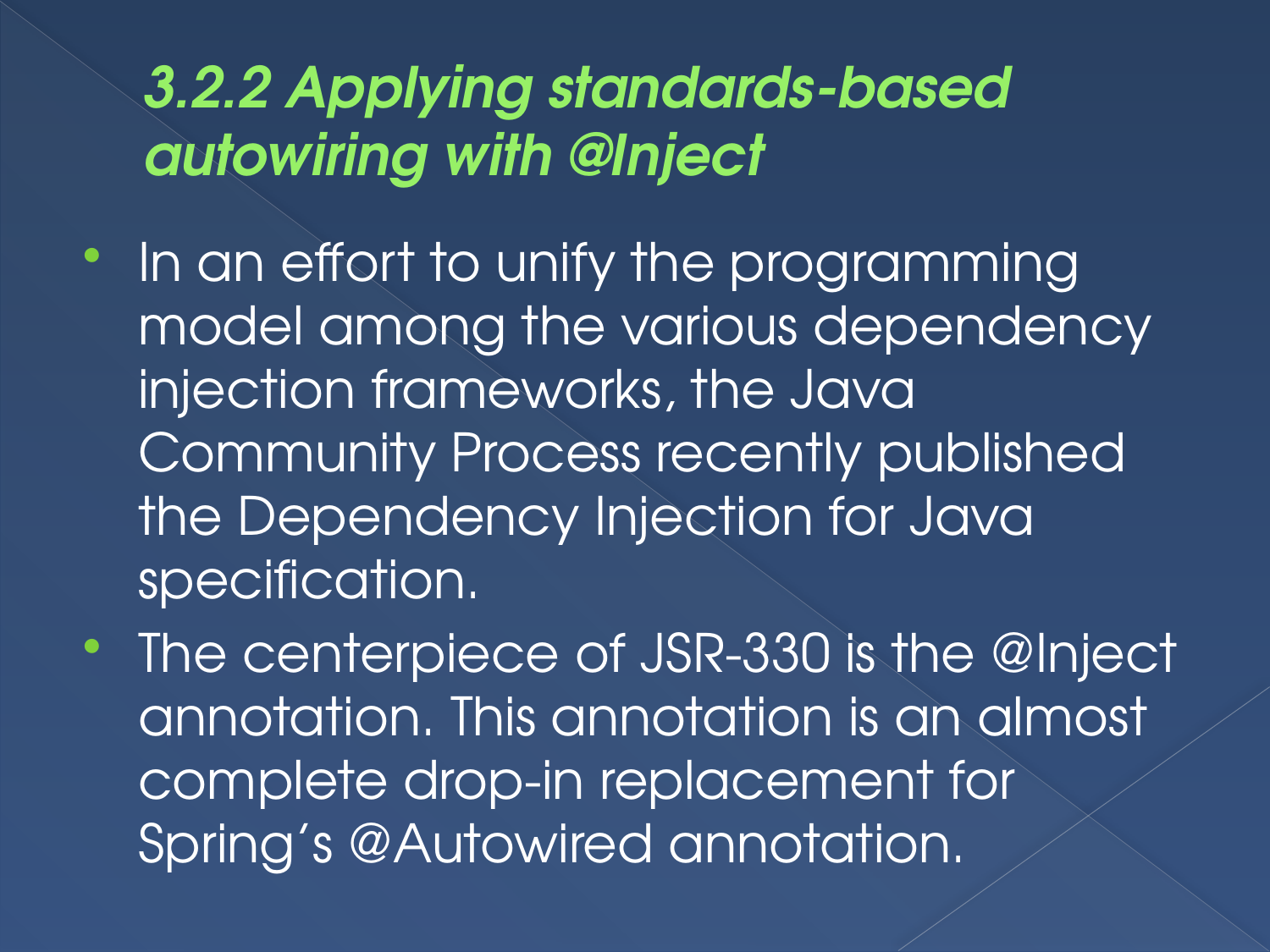

# 3.2.2 Applying standards-based autowiring with @Inject
In an effort to unify the programming model among the various dependency injection frameworks, the Java Community Process recently published the Dependency Injection for Java specification.
The centerpiece of JSR-330 is the @Inject annotation. This annotation is an almost complete drop-in replacement for Spring’s @Autowired annotation.